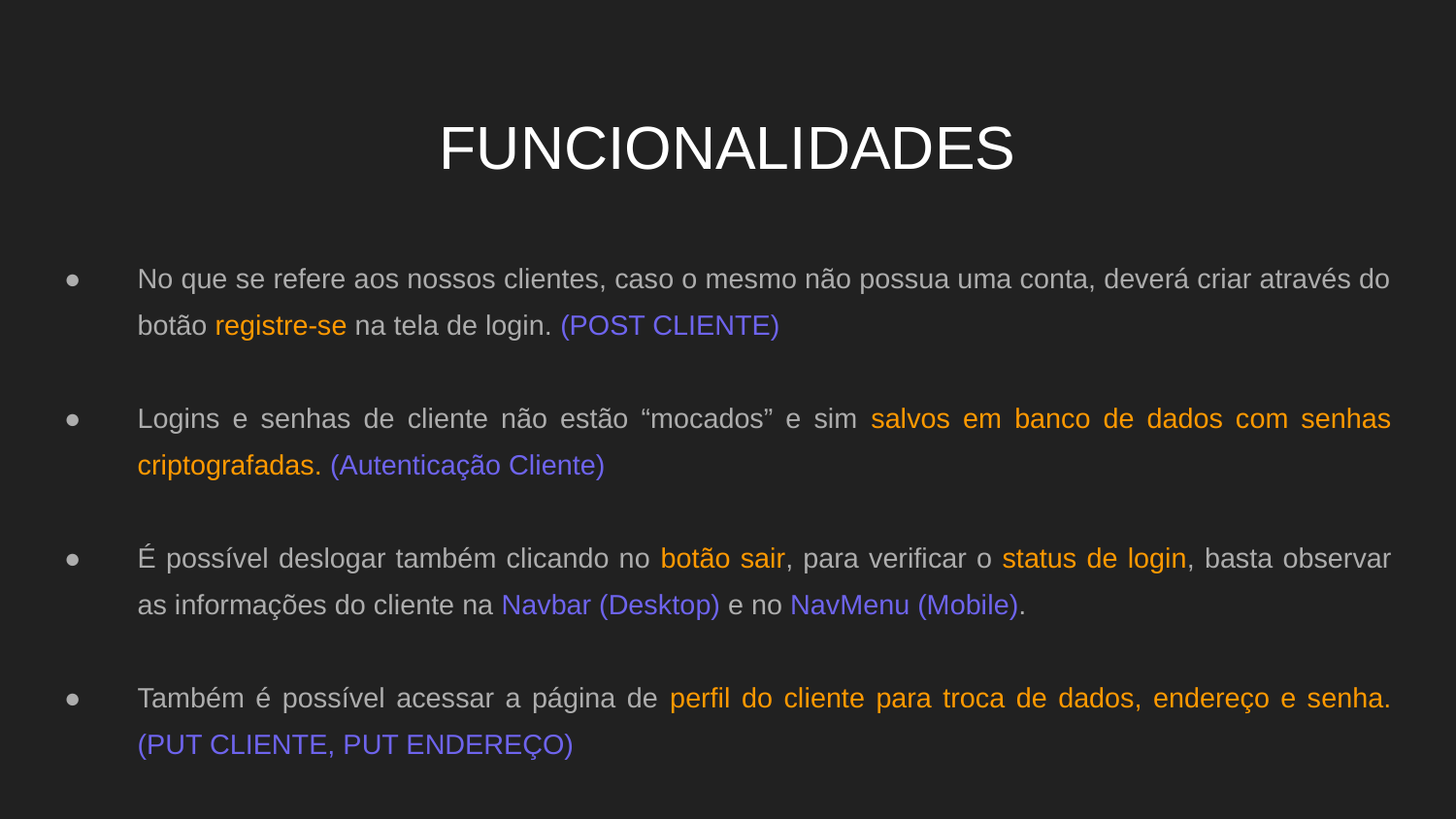

# FUNCIONALIDADES
No que se refere aos nossos clientes, caso o mesmo não possua uma conta, deverá criar através do botão registre-se na tela de login. (POST CLIENTE)

Logins e senhas de cliente não estão “mocados” e sim salvos em banco de dados com senhas criptografadas. (Autenticação Cliente)

É possível deslogar também clicando no botão sair, para verificar o status de login, basta observar as informações do cliente na Navbar (Desktop) e no NavMenu (Mobile).

Também é possível acessar a página de perfil do cliente para troca de dados, endereço e senha. (PUT CLIENTE, PUT ENDEREÇO)